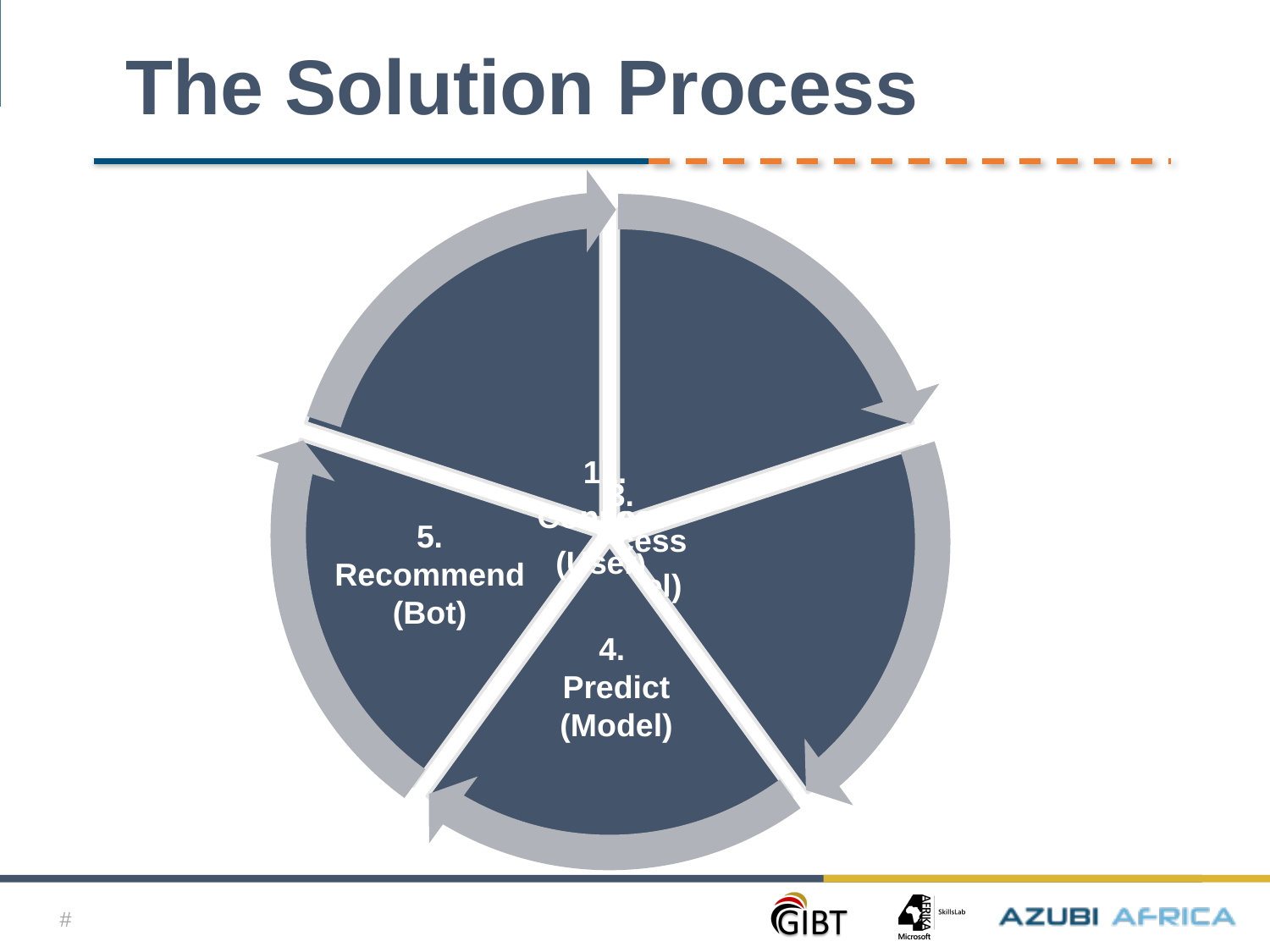

DERMDOC
The Solution Process

2.
Upload
(User)
3.
Process
(Model)

1.
Connect
(User)
5. Recommend
(Bot)
4.
Predict
(Model)

#